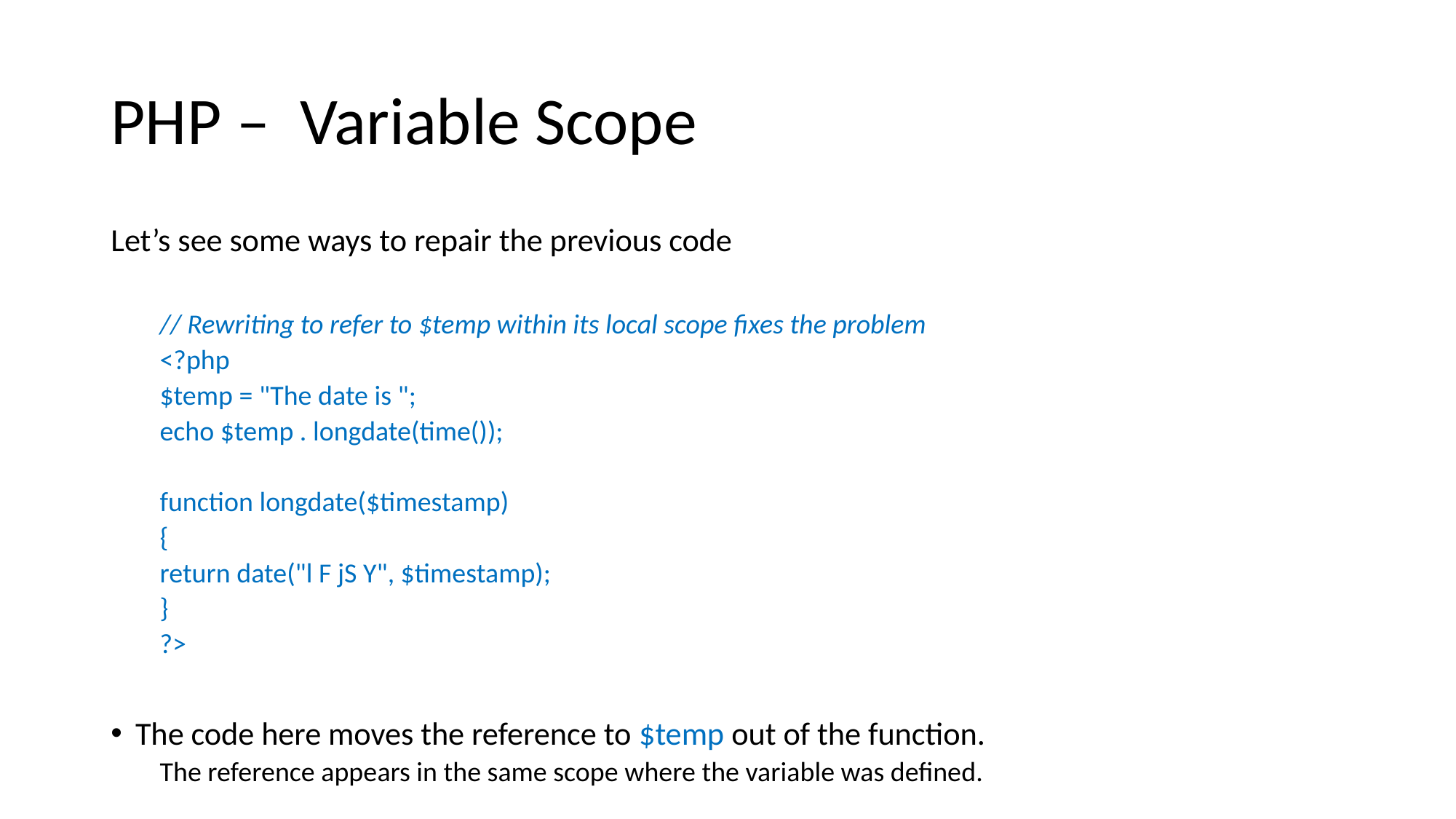

# PHP –  Variable Scope
Let’s see some ways to repair the previous code

// Rewriting to refer to $temp within its local scope fixes the problem
<?php
	$temp = "The date is ";
	echo $temp . longdate(time());

	function longdate($timestamp)
	{
		return date("l F jS Y", $timestamp);
	}
?>

The code here moves the reference to $temp out of the function.
The reference appears in the same scope where the variable was defined.